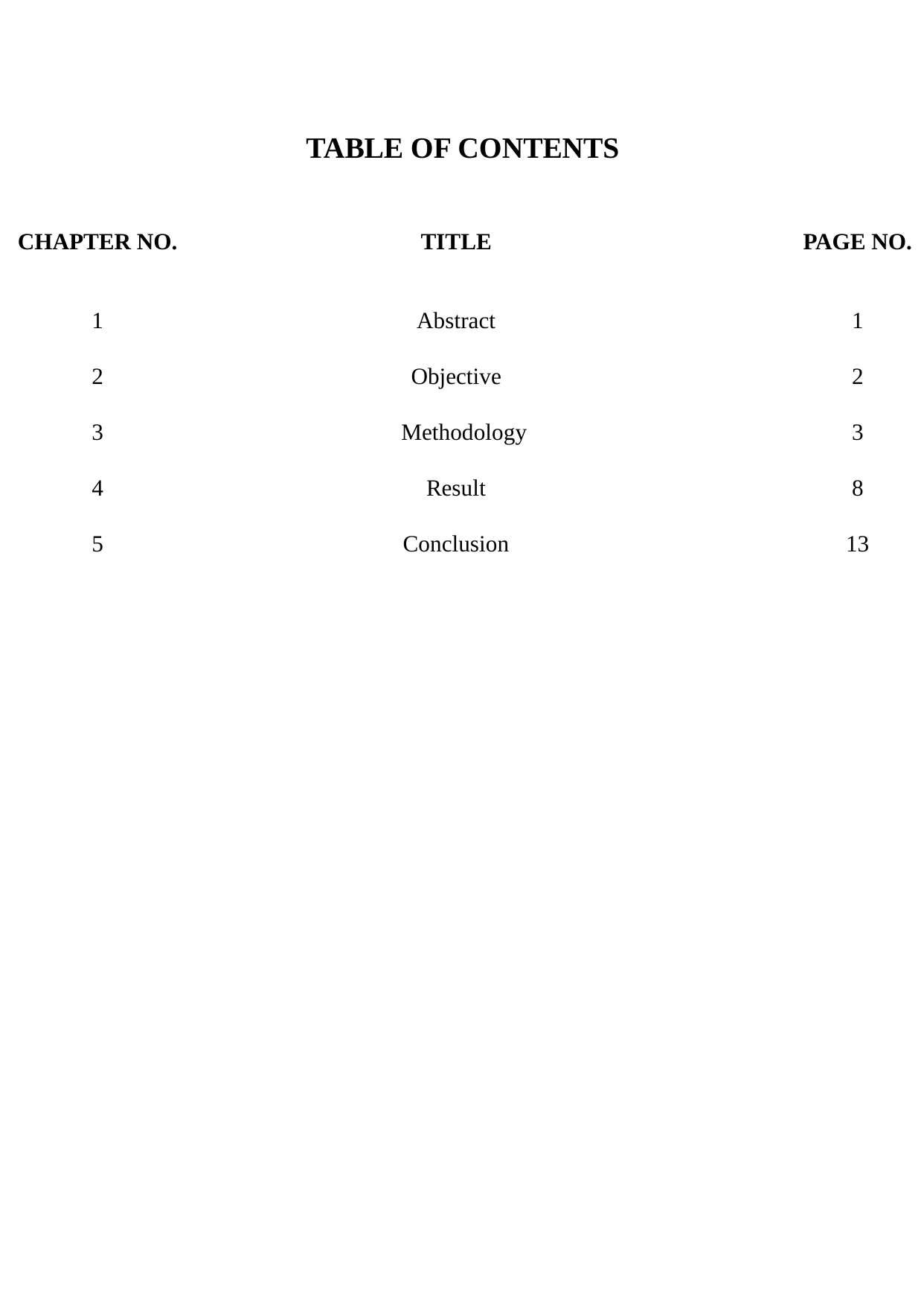

TABLE OF CONTENTS
CHAPTER NO.
TITLE
PAGE NO.

1
Abstract
1
2
Objective
2
3
Methodology
3
4
Result
8
5
Conclusion
13